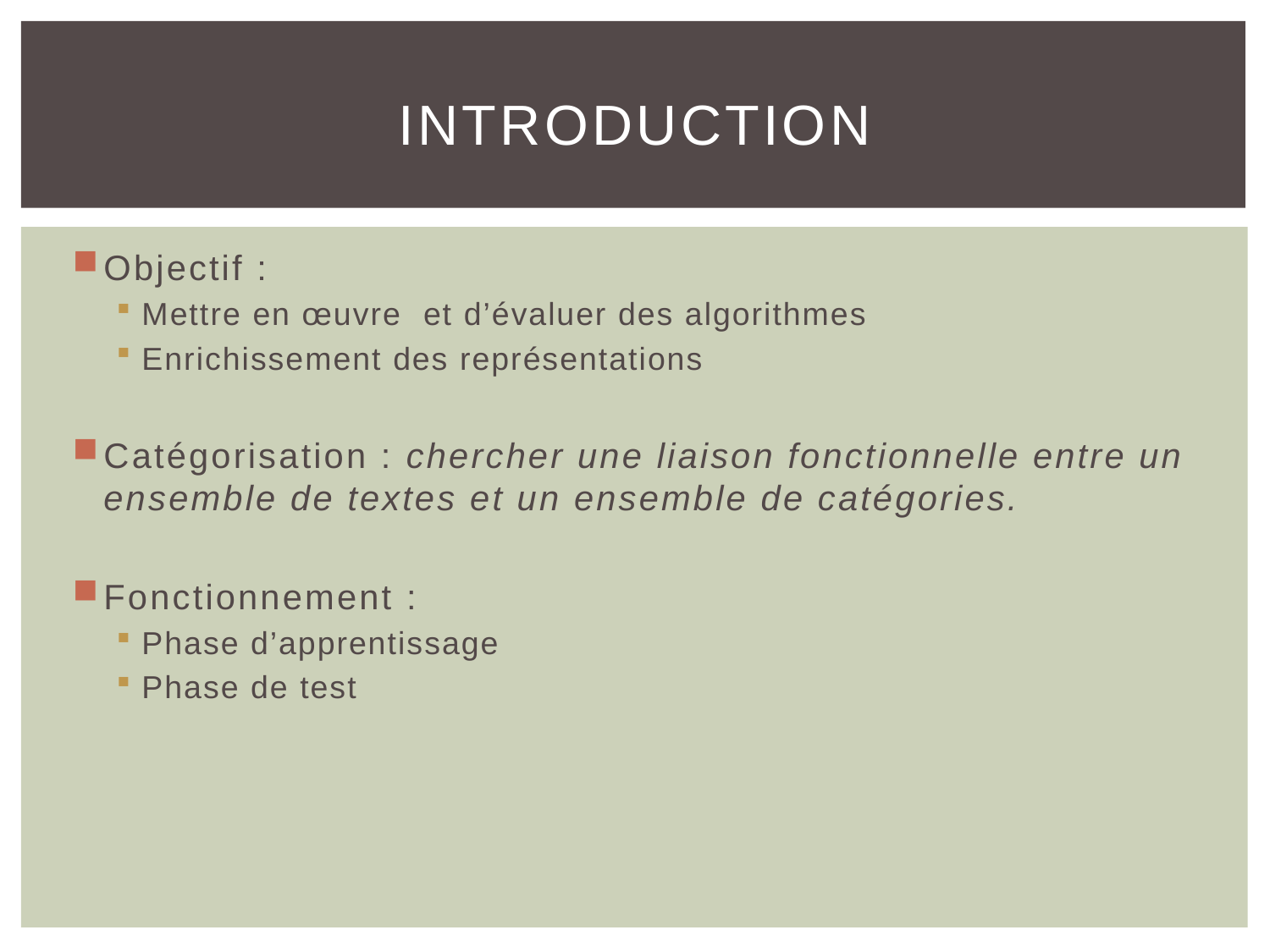

# Introduction
Objectif :
Mettre en œuvre  et d’évaluer des algorithmes
Enrichissement des représentations

Catégorisation : chercher une liaison fonctionnelle entre un ensemble de textes et un ensemble de catégories.

Fonctionnement :
Phase d’apprentissage
Phase de test